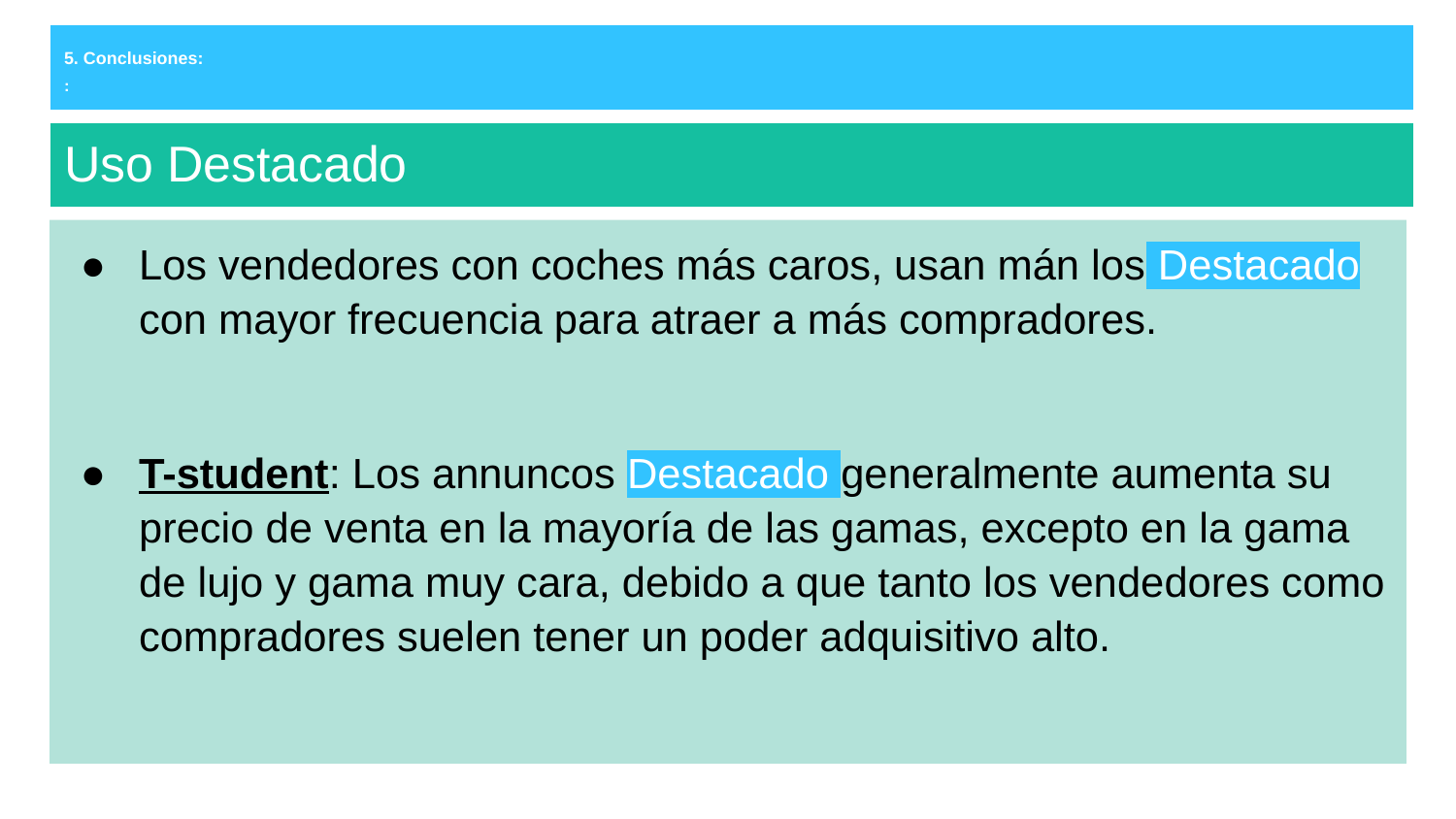

# 5. Conclusiones:
:
Uso Destacado

Los vendedores con coches más caros, usan mán los Destacado con mayor frecuencia para atraer a más compradores.

T-student: Los annuncos Destacado generalmente aumenta su precio de venta en la mayoría de las gamas, excepto en la gama de lujo y gama muy cara, debido a que tanto los vendedores como compradores suelen tener un poder adquisitivo alto.